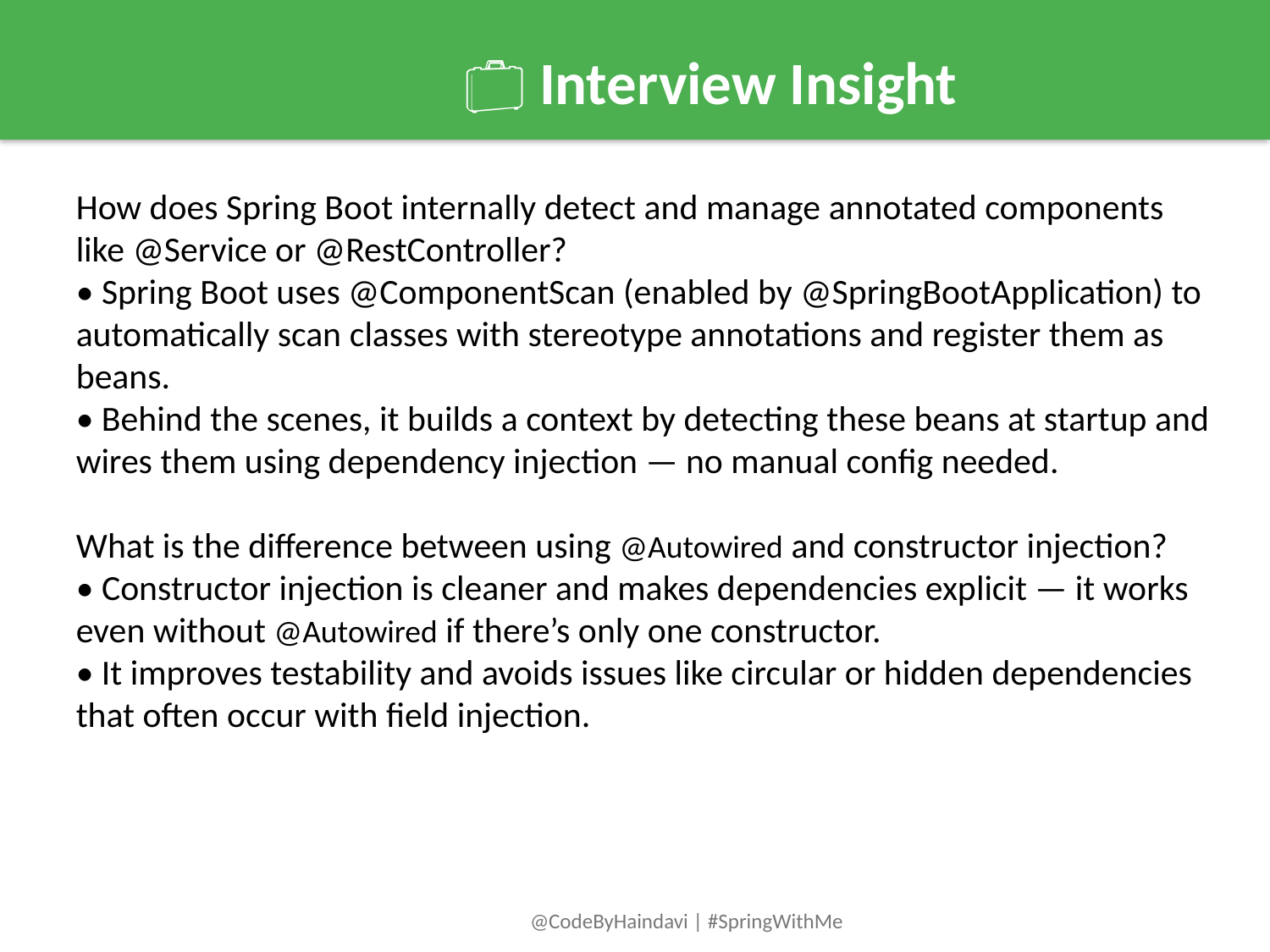

💼 Interview Insight
How does Spring Boot internally detect and manage annotated components like @Service or @RestController?
• Spring Boot uses @ComponentScan (enabled by @SpringBootApplication) to automatically scan classes with stereotype annotations and register them as beans.
• Behind the scenes, it builds a context by detecting these beans at startup and wires them using dependency injection — no manual config needed.

What is the difference between using @Autowired and constructor injection?
• Constructor injection is cleaner and makes dependencies explicit — it works even without @Autowired if there’s only one constructor.
• It improves testability and avoids issues like circular or hidden dependencies that often occur with field injection.
@CodeByHaindavi | #SpringWithMe